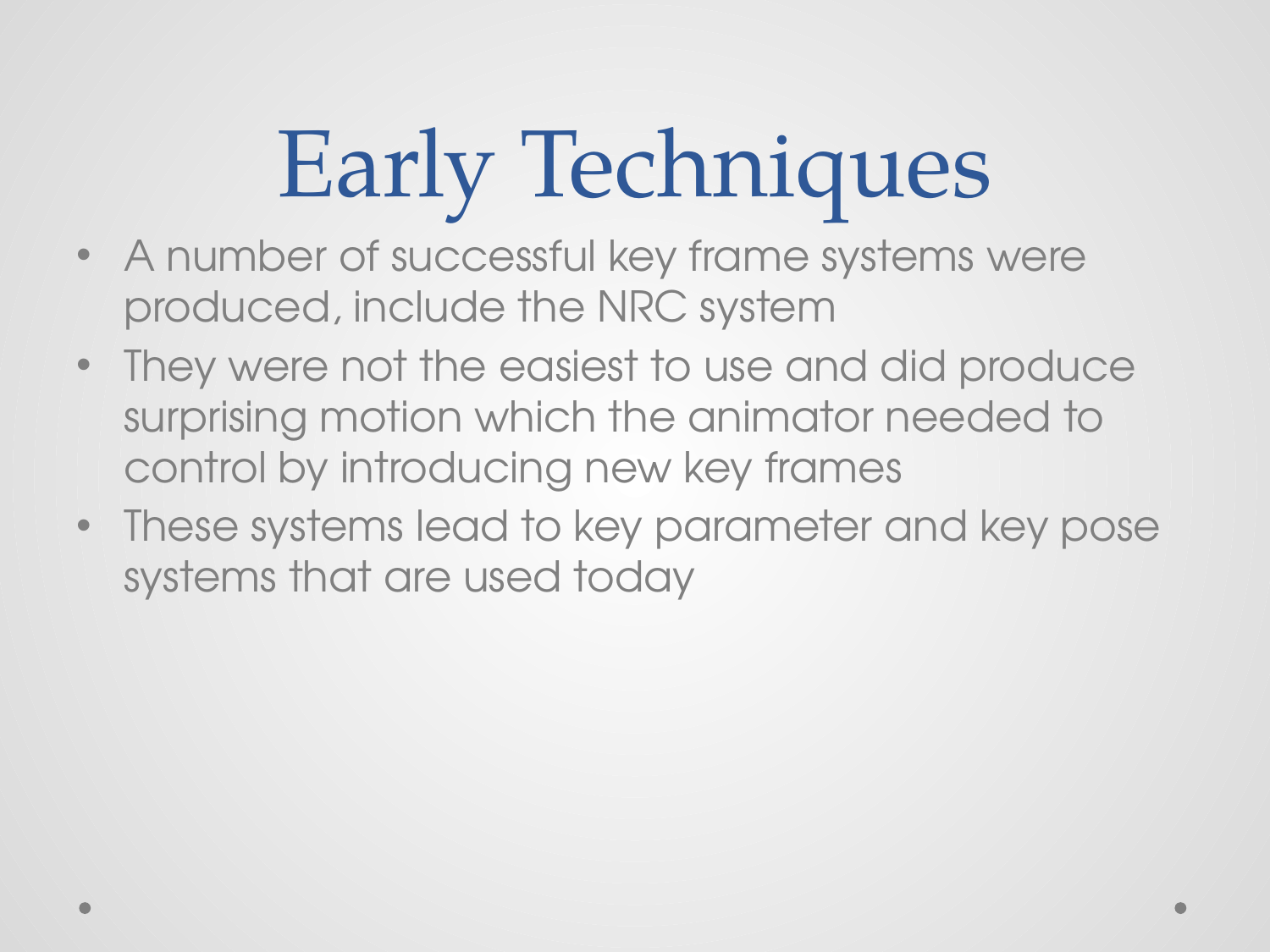

# Early Techniques
A number of successful key frame systems were produced, include the NRC system
They were not the easiest to use and did produce surprising motion which the animator needed to control by introducing new key frames
These systems lead to key parameter and key pose systems that are used today